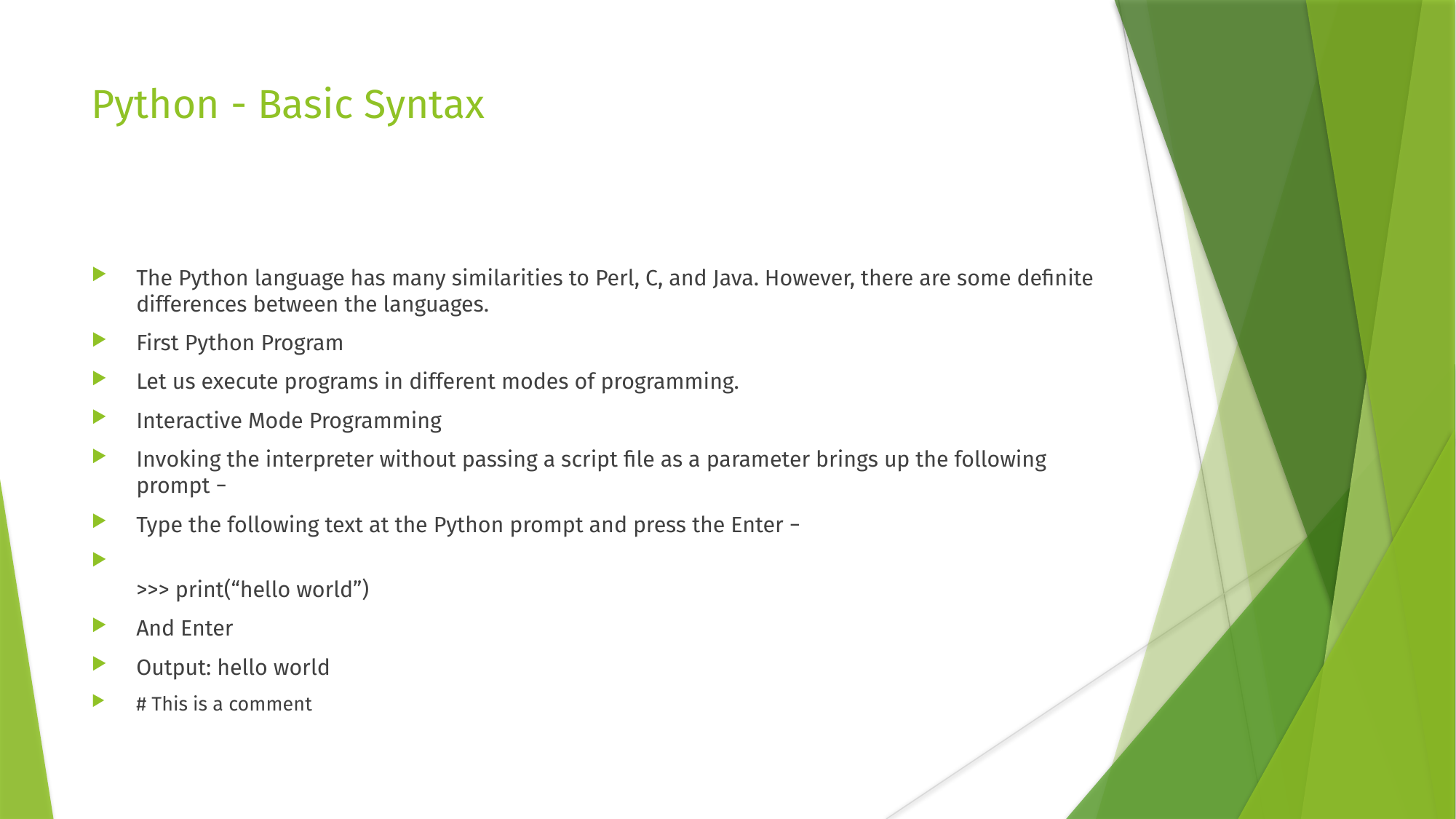

Python - Basic Syntax
The Python language has many similarities to Perl, C, and Java. However, there are some definite differences between the languages.
First Python Program
Let us execute programs in different modes of programming.
Interactive Mode Programming
Invoking the interpreter without passing a script file as a parameter brings up the following prompt −
Type the following text at the Python prompt and press the Enter −
>>> print(“hello world”)
And Enter
Output: hello world
# This is a comment